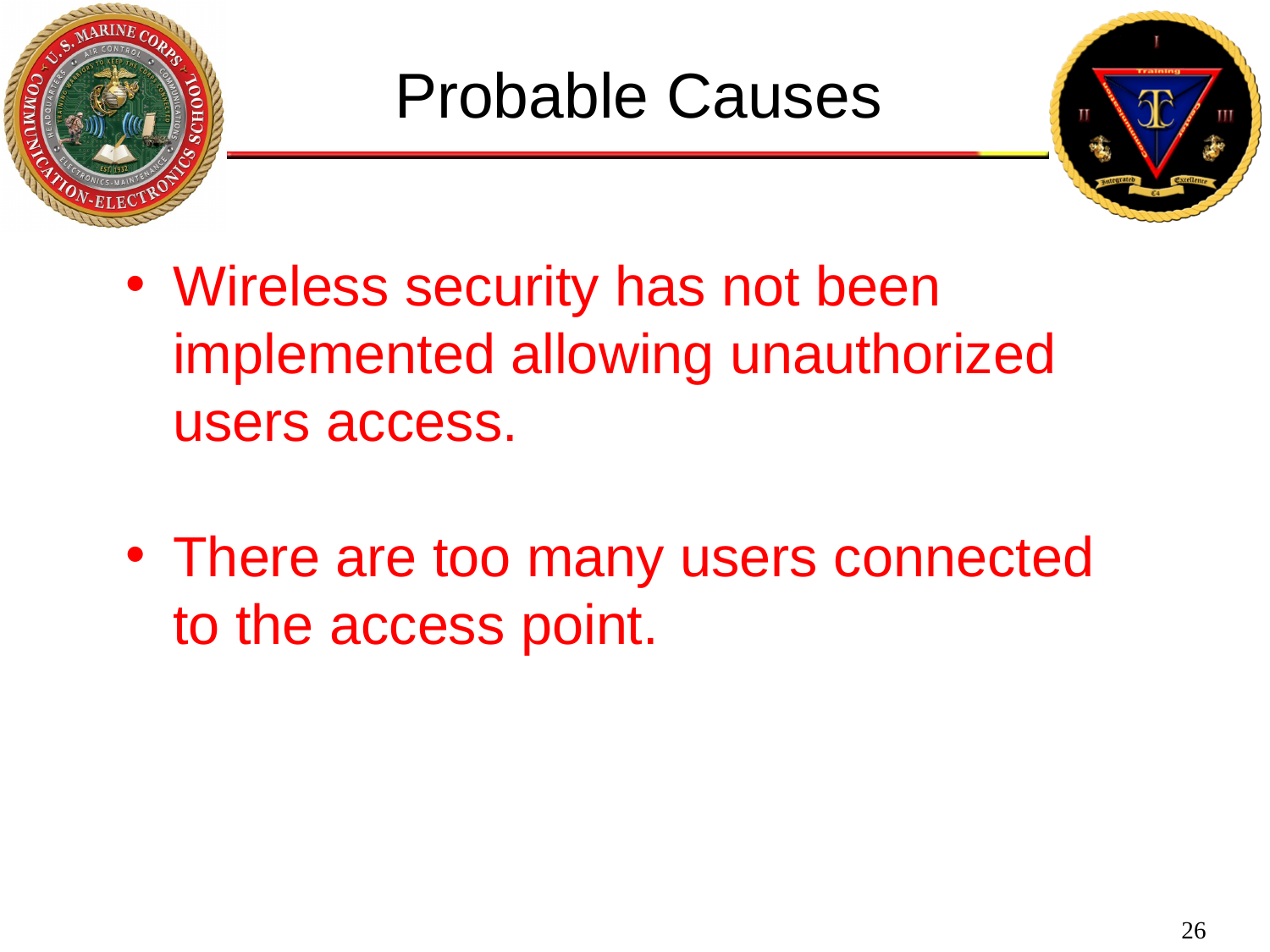

Probable Causes
Wireless security has not been implemented allowing unauthorized users access.

There are too many users connected to the access point.